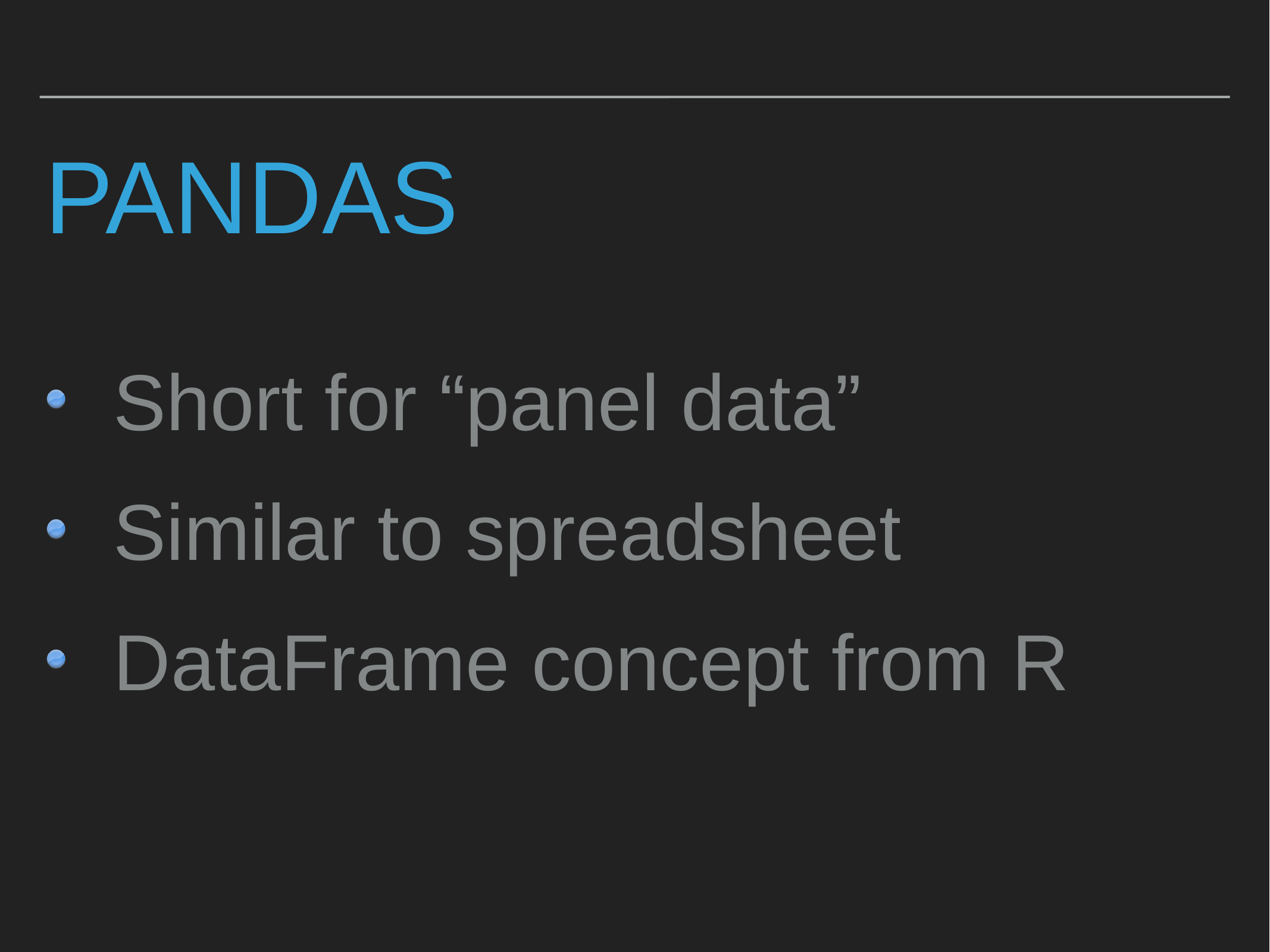

# Pandas
Short for “panel data”
Similar to spreadsheet
DataFrame concept from R